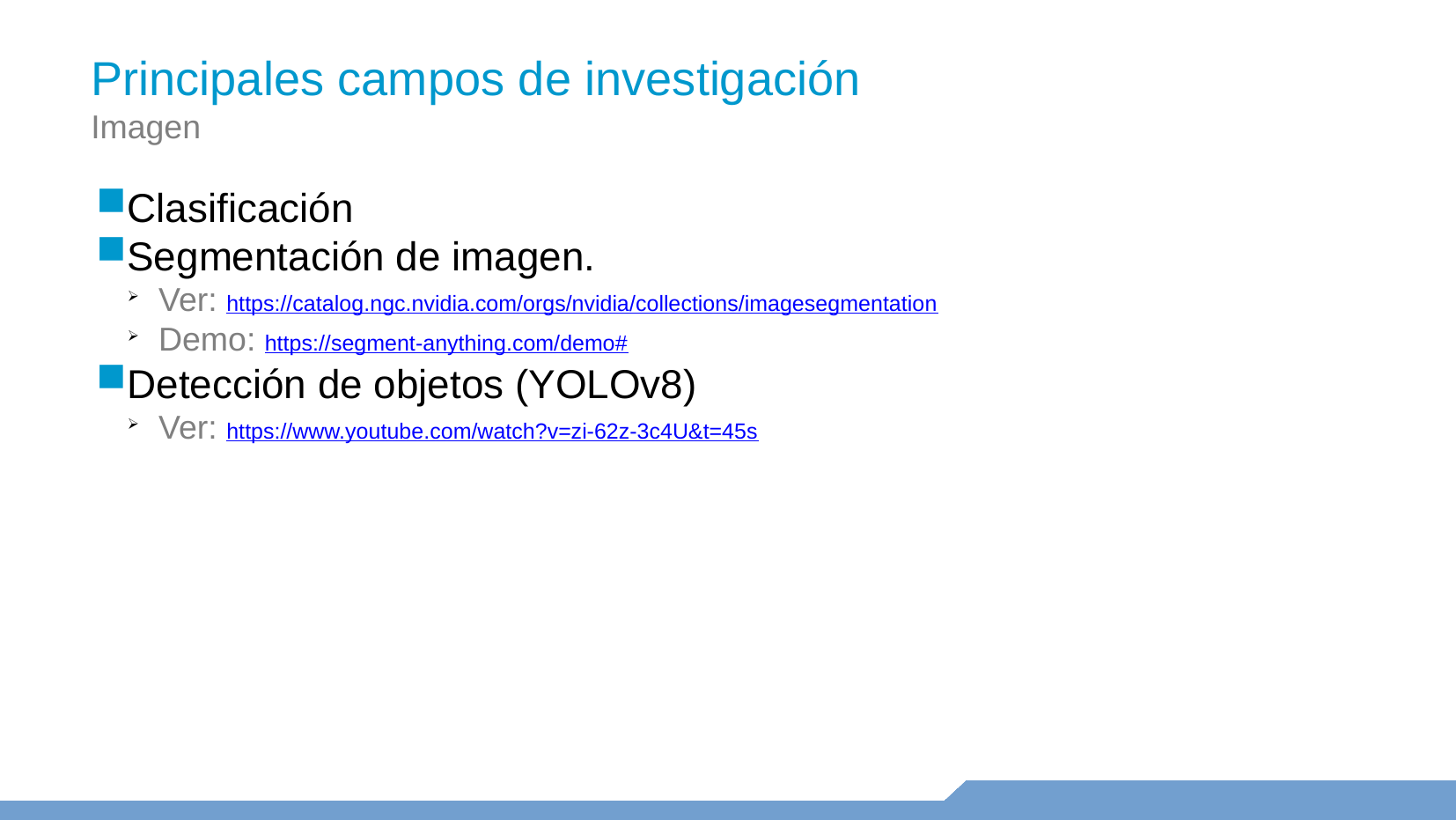

Principales campos de investigación
Imagen
Clasificación
Segmentación de imagen.
Ver: https://catalog.ngc.nvidia.com/orgs/nvidia/collections/imagesegmentation
Demo: https://segment-anything.com/demo#
Detección de objetos (YOLOv8)
Ver: https://www.youtube.com/watch?v=zi-62z-3c4U&t=45s